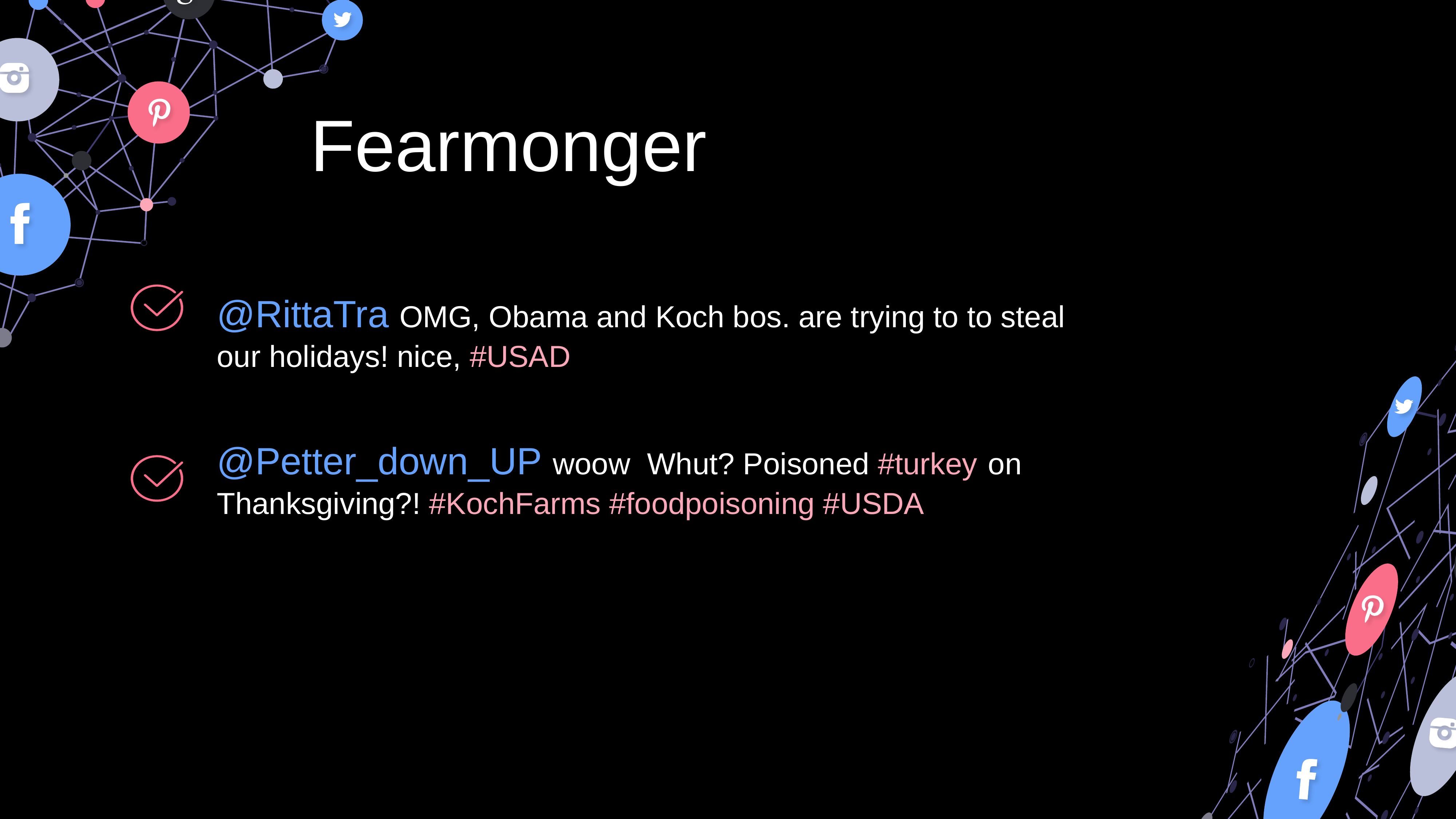

Fearmonger
@RittaTra OMG, Obama and Koch bos. are trying to to steal our holidays! nice, #USAD

@Petter_down_UP woow  Whut? Poisoned #turkey on Thanksgiving?! #KochFarms #foodpoisoning #USDA